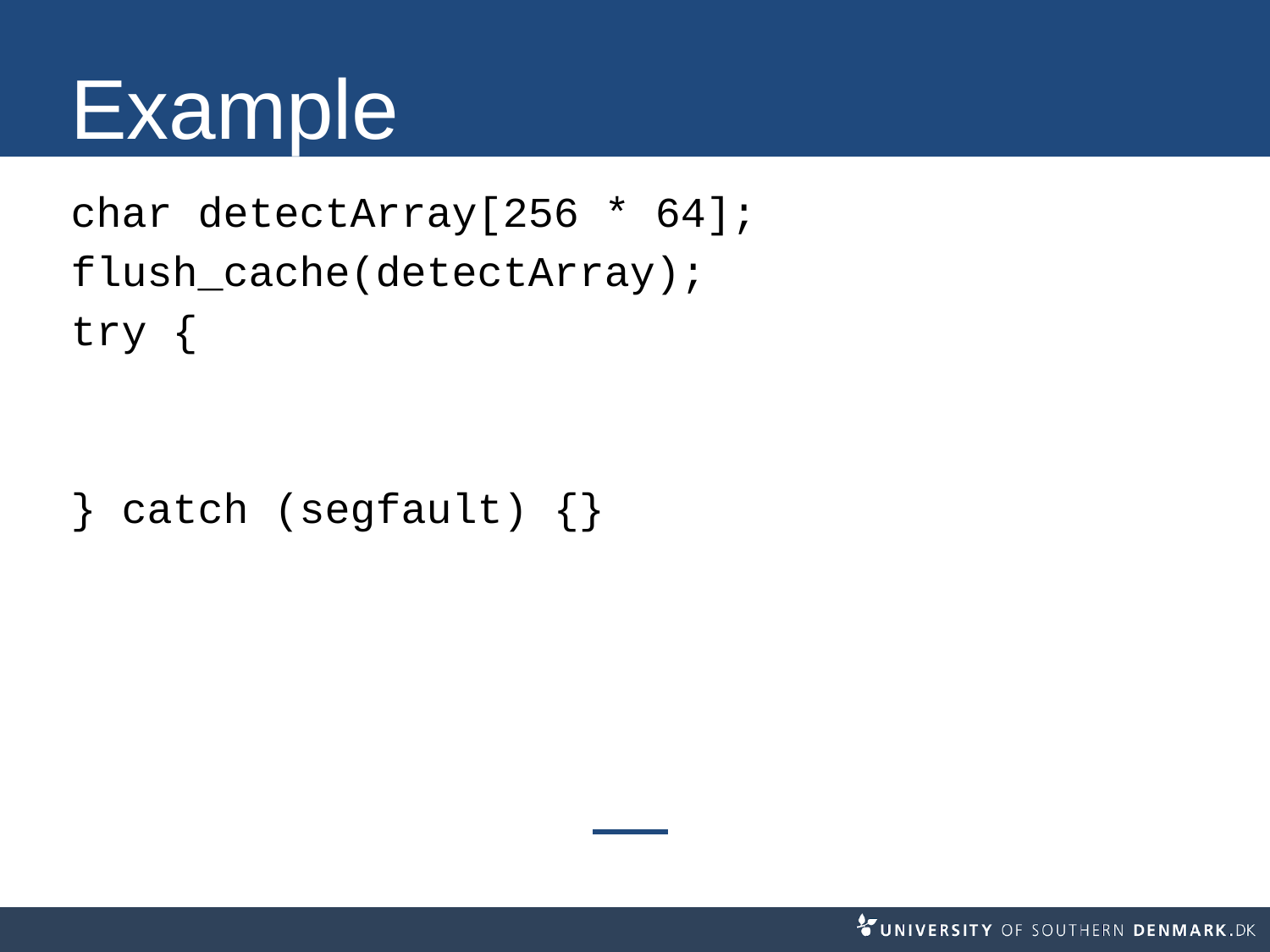

# Example
char detectArray[256 * 64];
flush_cache(detectArray);
try {

} catch (segfault) {}